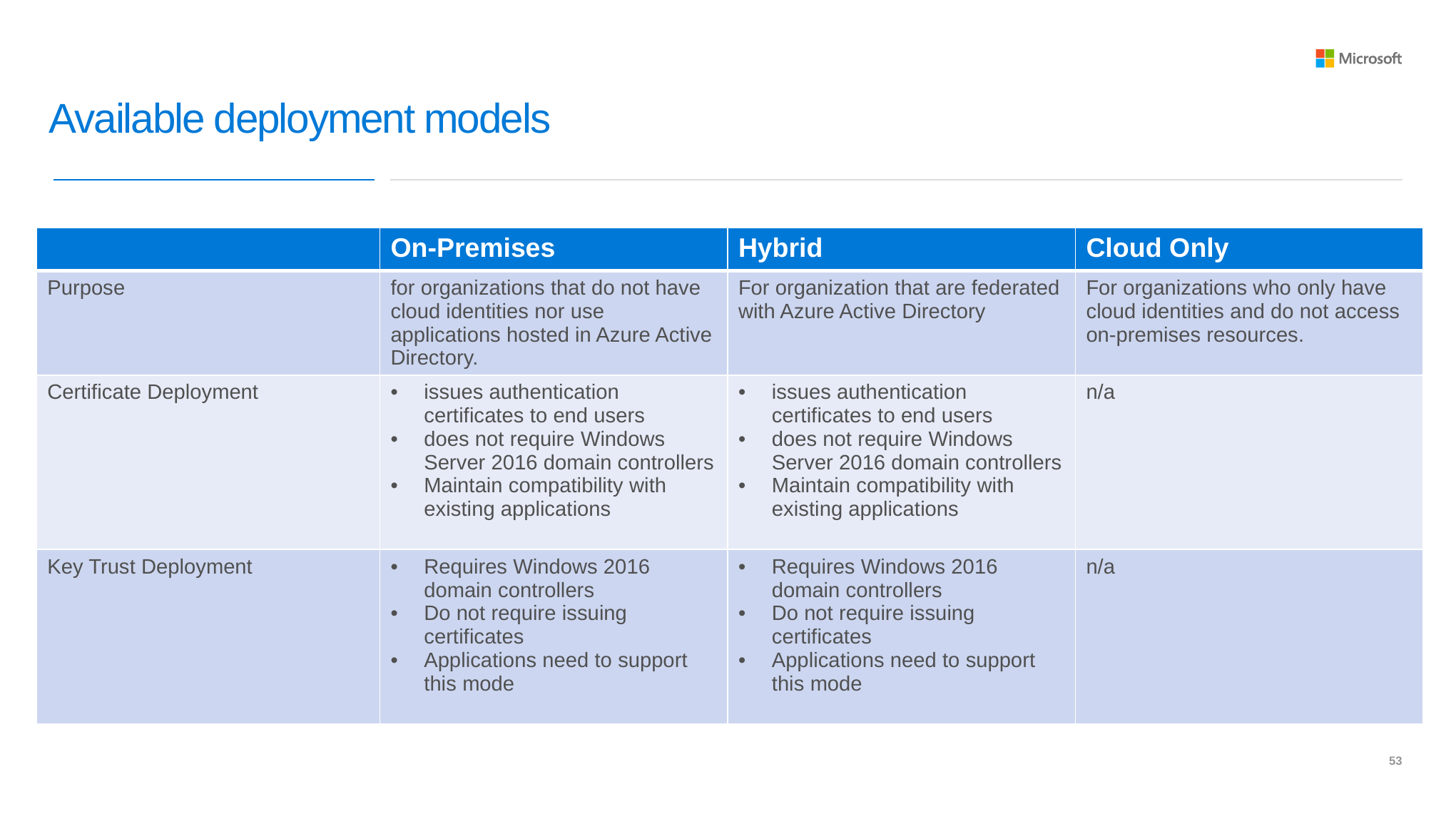

# Available deployment models
|  | On-Premises | Hybrid | Cloud Only |
| --- | --- | --- | --- |
| Purpose | for organizations that do not have cloud identities nor use applications hosted in Azure Active Directory. | For organization that are federated with Azure Active Directory | For organizations who only have cloud identities and do not access on-premises resources. |
| Certificate Deployment | issues authentication certificates to end users does not require Windows Server 2016 domain controllers Maintain compatibility with existing applications | issues authentication certificates to end users does not require Windows Server 2016 domain controllers Maintain compatibility with existing applications | n/a |
| Key Trust Deployment | Requires Windows 2016 domain controllers Do not require issuing certificates Applications need to support this mode | Requires Windows 2016 domain controllers Do not require issuing certificates Applications need to support this mode | n/a |
53